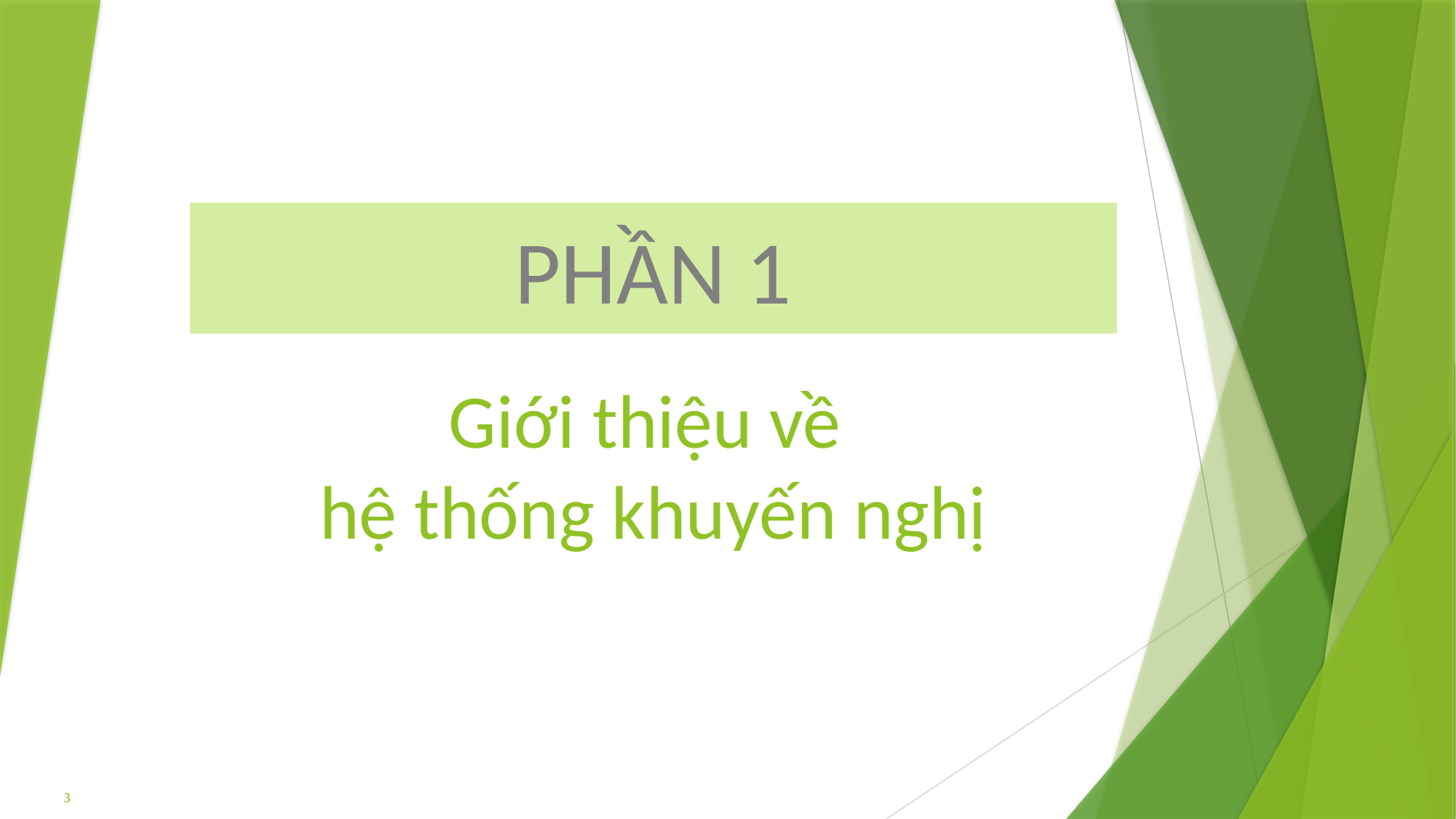

PHẦN 1
Giới thiệu về
hệ thống khuyến nghị
3